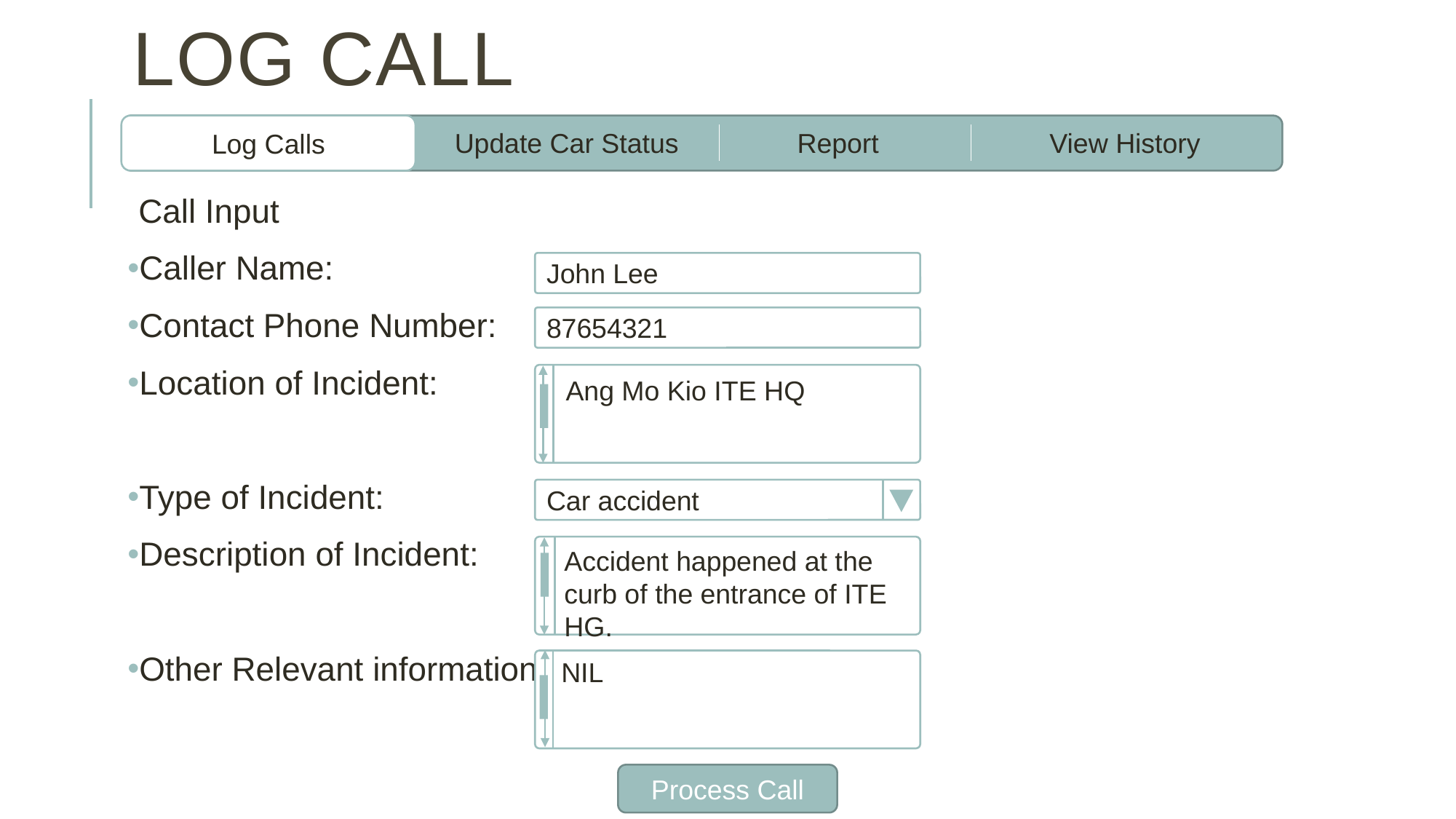

# LOG cALL
Log Calls

Update Car Status
Report
View History
Call Input
Caller Name:
Contact Phone Number:
Location of Incident:

Type of Incident:
Description of Incident:

Other Relevant information:

John Lee
87654321

Ang Mo Kio ITE HQ

Car accident

Accident happened at the curb of the entrance of ITE HG.

NIL

Process Call